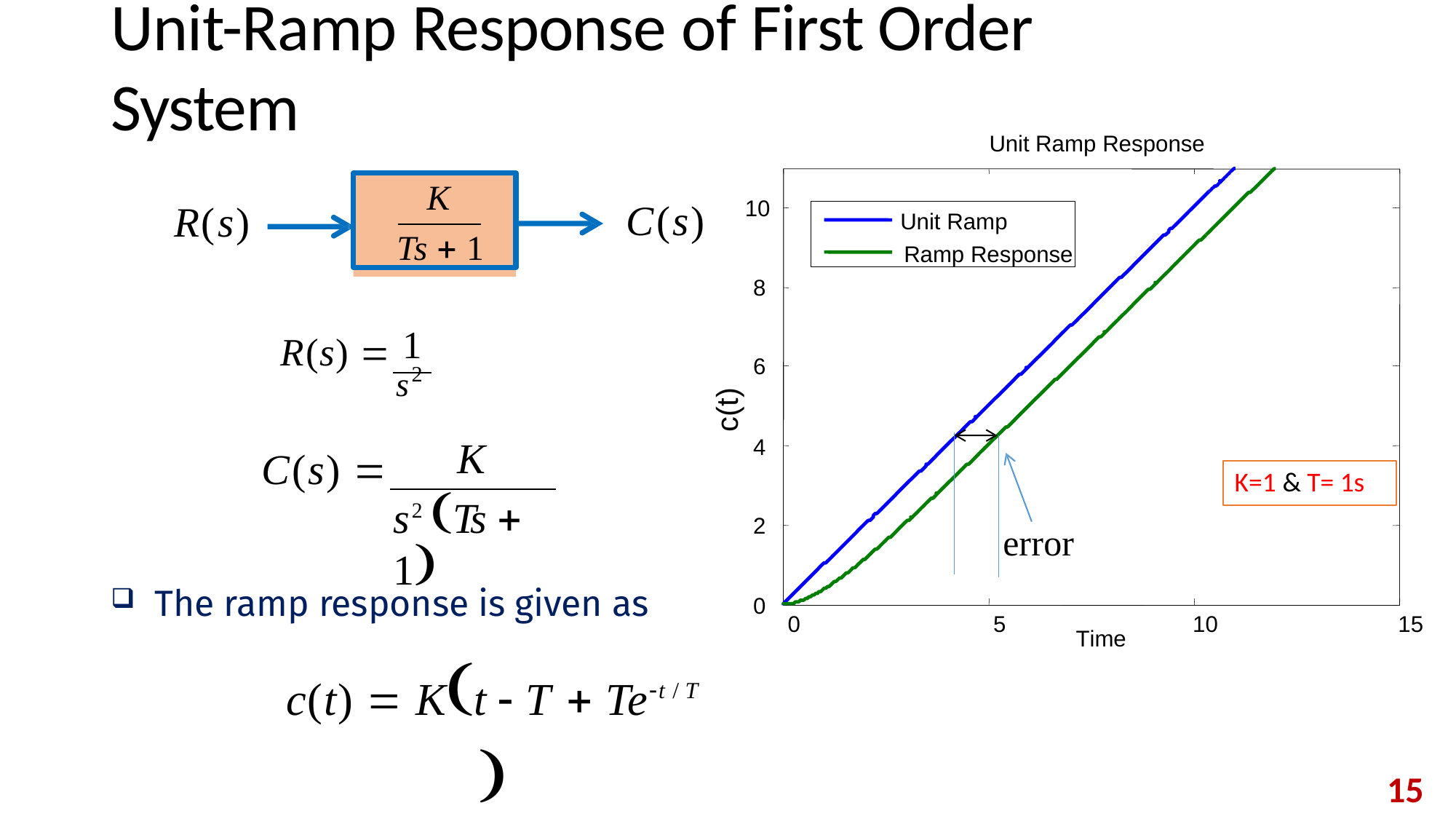

# Unit-Ramp Response of First Order System
Unit Ramp Response

K
Ts + 1

C(s)
10
R(s)

Unit Ramp
Ramp Response

8

1
R(s) =
s2
6

c(t)

K

4

C(s) =
s2 (Ts + 1)

K=1 & T= 1s

2
error

The ramp response is given as
c(t) = K(t − T + Te−t / T )
0

0
5
10
15
Time
15